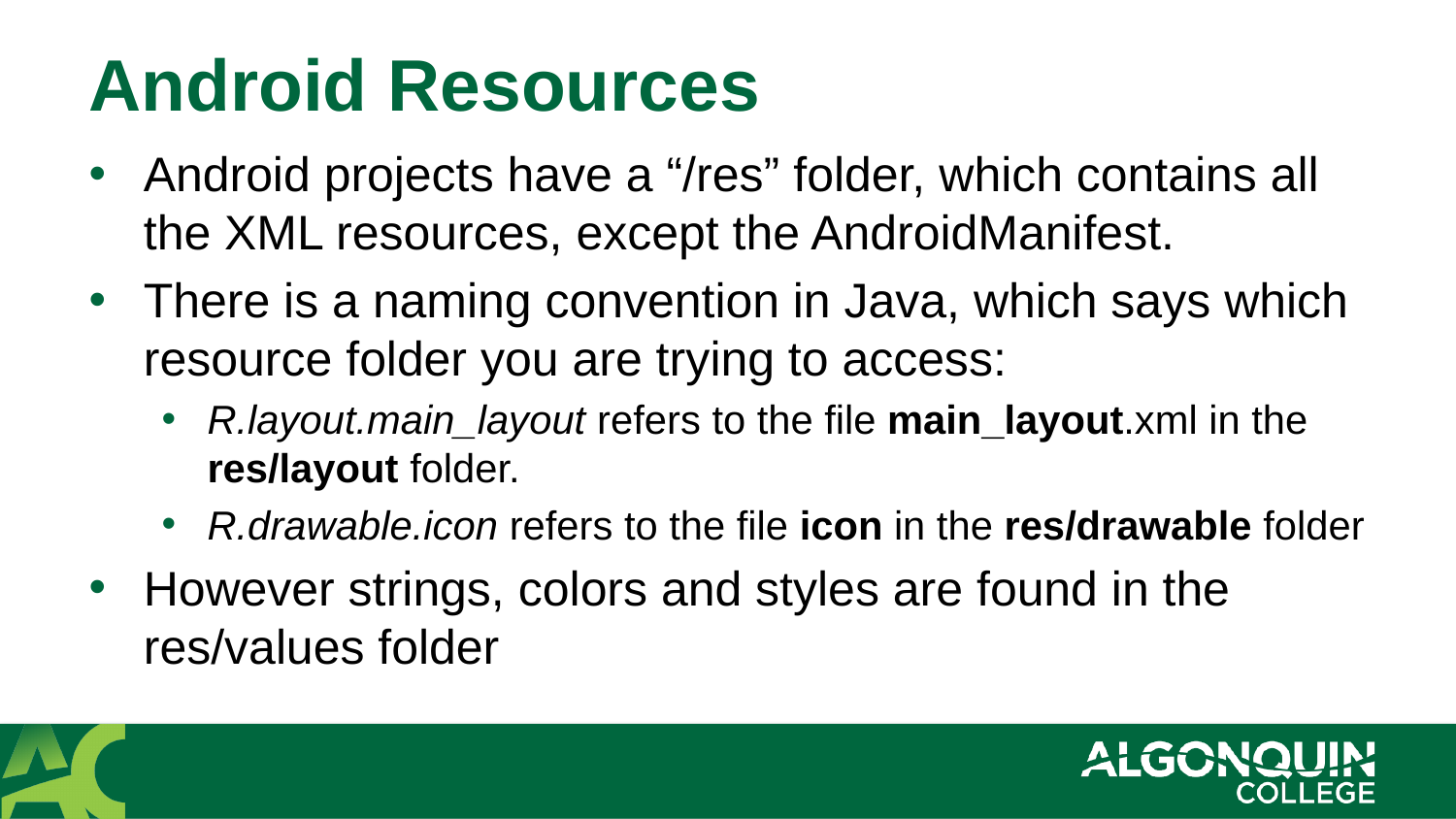

# Android Resources
Android projects have a “/res” folder, which contains all the XML resources, except the AndroidManifest.
There is a naming convention in Java, which says which resource folder you are trying to access:
R.layout.main_layout refers to the file main_layout.xml in the res/layout folder.
R.drawable.icon refers to the file icon in the res/drawable folder
However strings, colors and styles are found in the res/values folder